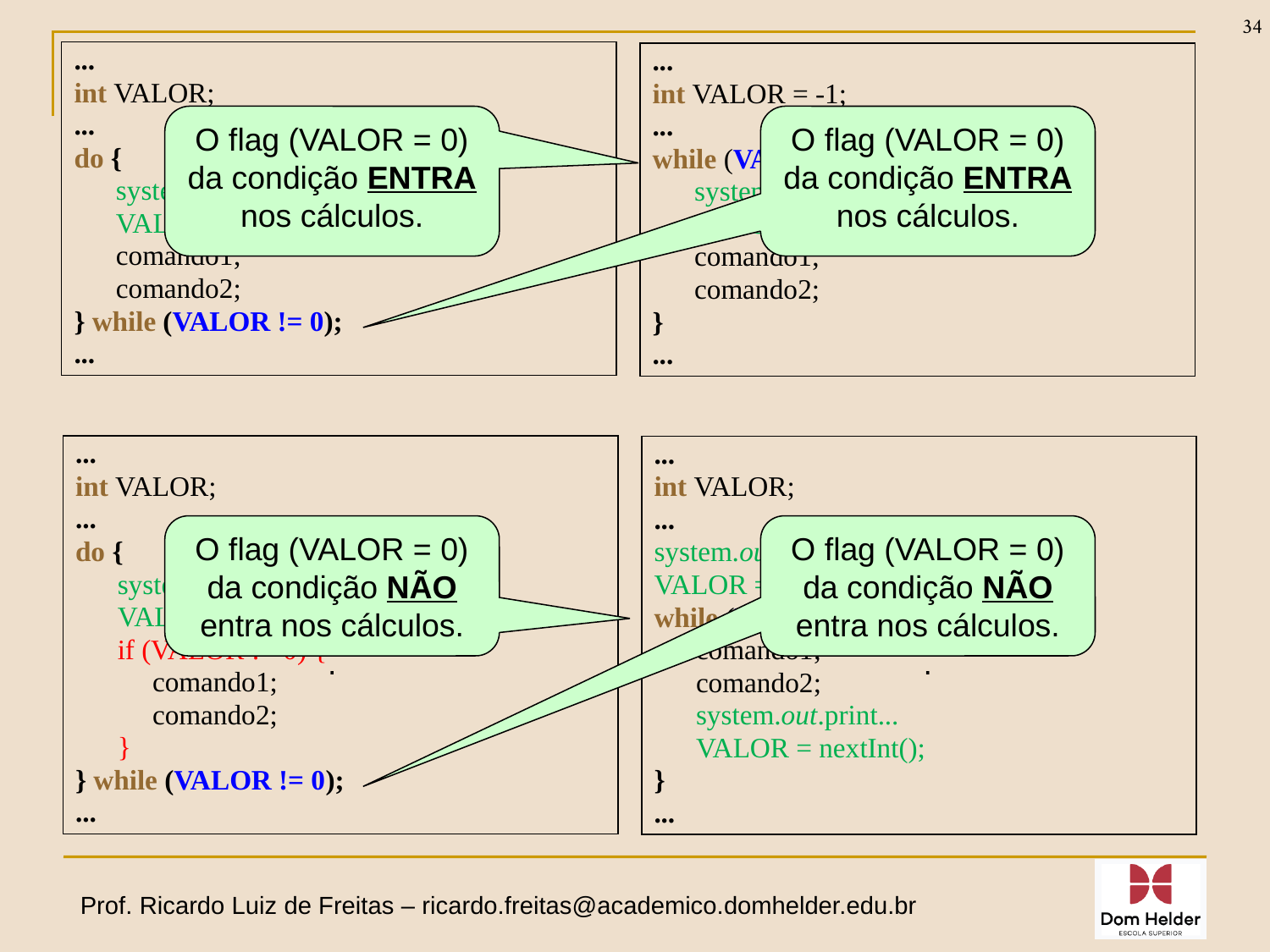

34
...
int VALOR;
...
do {
      system.out.print...
      VALOR = nextInt();
      comando1;
      comando2;
} while (VALOR != 0);
...
...
int VALOR = -1;
...
while (VALOR != 0) {
      system.out.print...
      VALOR = nextInt();
      comando1;
      comando2;
}
...
O flag (VALOR = 0) da condição ENTRA nos cálculos.
O flag (VALOR = 0) da condição ENTRA nos cálculos.
...
int VALOR;
...
do {
      system.out.print...
      VALOR = nextInt();
      if (VALOR != 0) {
           comando1;
           comando2;
      }
} while (VALOR != 0);
...
...
int VALOR;
...
system.out.print...
VALOR = nextInt();
while (VALOR != 0) {
      comando1;
      comando2;
      system.out.print...
      VALOR = nextInt();
}
...
O flag (VALOR = 0) da condição NÃO entra nos cálculos.
.
O flag (VALOR = 0) da condição NÃO entra nos cálculos.
.